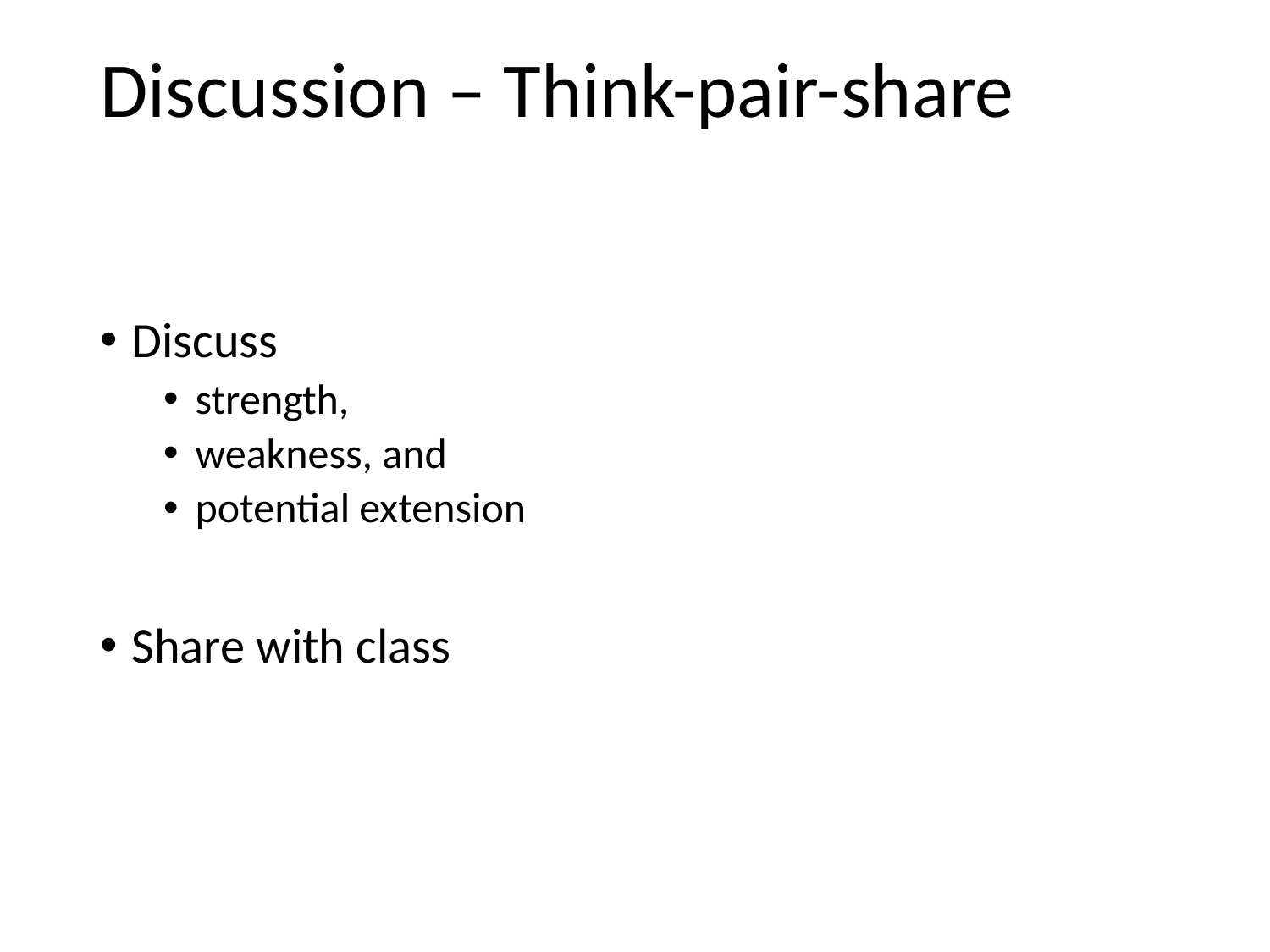

# Discussion – Think-pair-share
Discuss
strength,
weakness, and
potential extension

Share with class